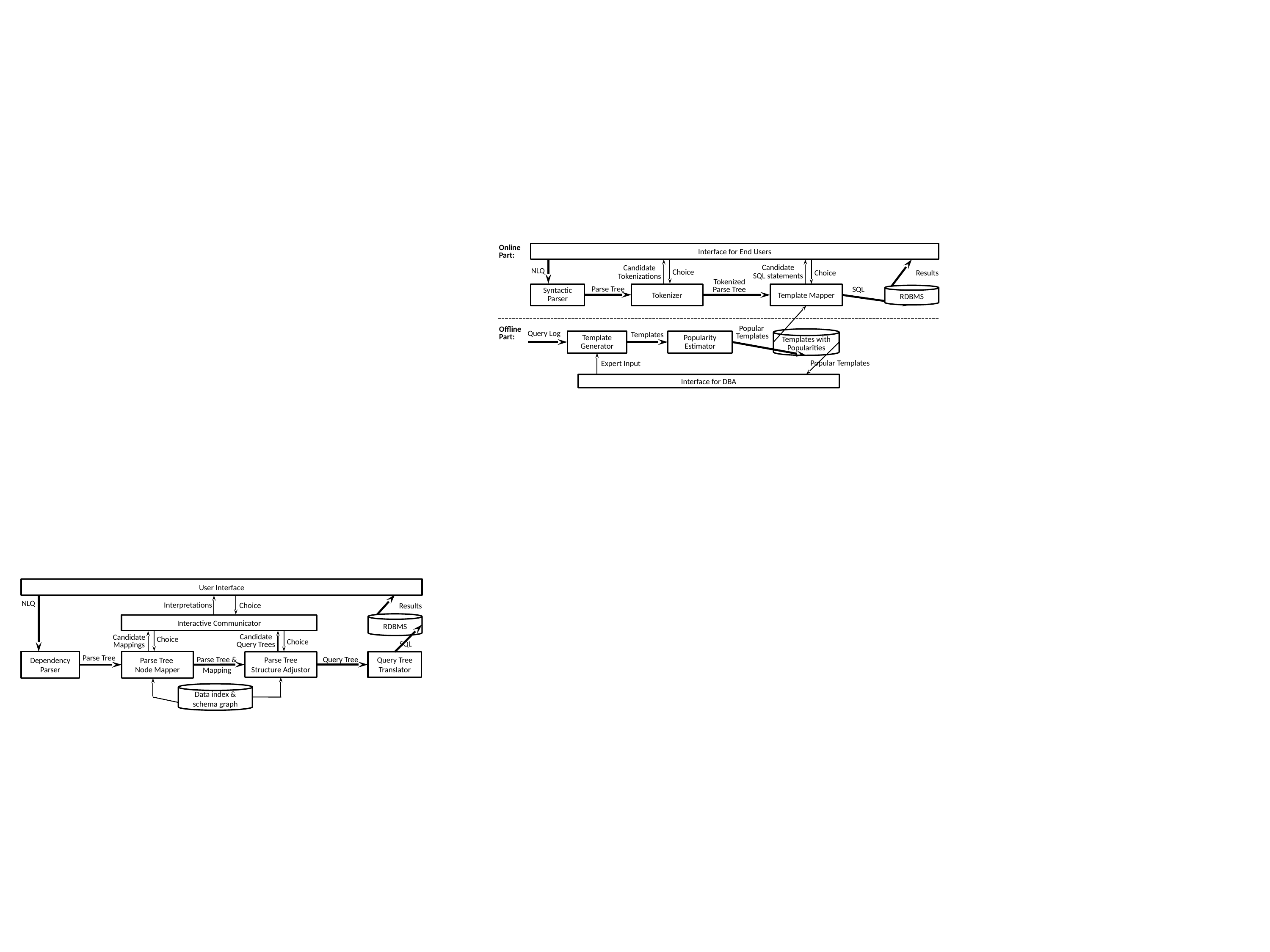

Online
Part:
Interface for End Users
Candidate
SQL statements
Candidate Tokenizations
NLQ
Choice
Choice
Results
Tokenized Parse Tree
Parse Tree
SQL
Syntactic Parser
Tokenizer
Template Mapper
RDBMS
Popular
Templates
Offline
Part:
Query Log
Templates
Templates with Popularities
Template Generator
Popularity Estimator
Popular Templates
Expert Input
Interface for DBA
User Interface
NLQ
Interpretations
Choice
Results
RDBMS
Interactive Communicator
Choice
Candidate
Query Trees
Candidate Mappings
Choice
SQL
Parse Tree
Query Tree
Parse Tree & Mapping
Dependency Parser
Parse Tree
Node Mapper
Parse Tree Structure Adjustor
Query Tree Translator
Data index & schema graph